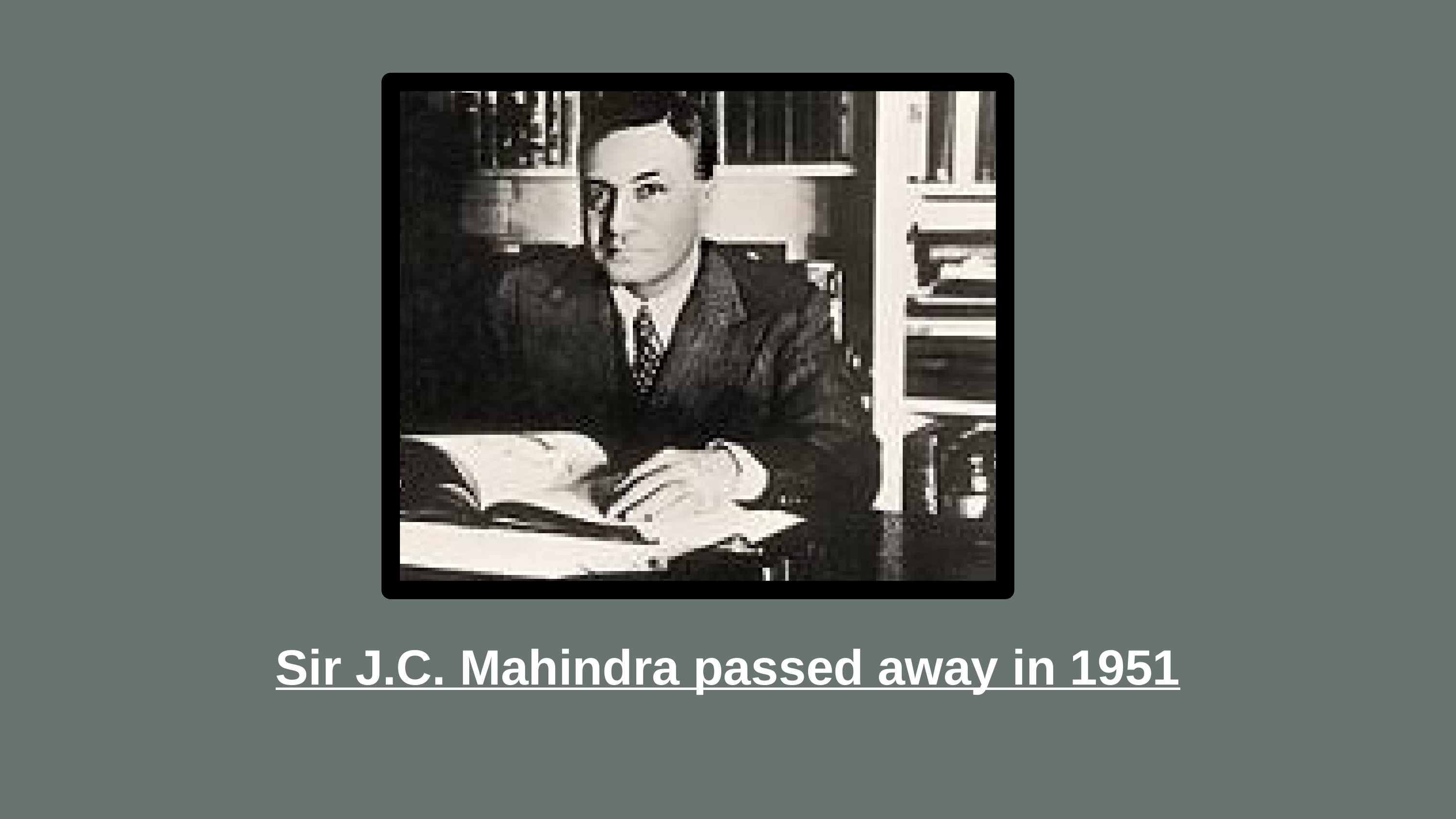

Sir J.C. Mahindra passed away in 1951